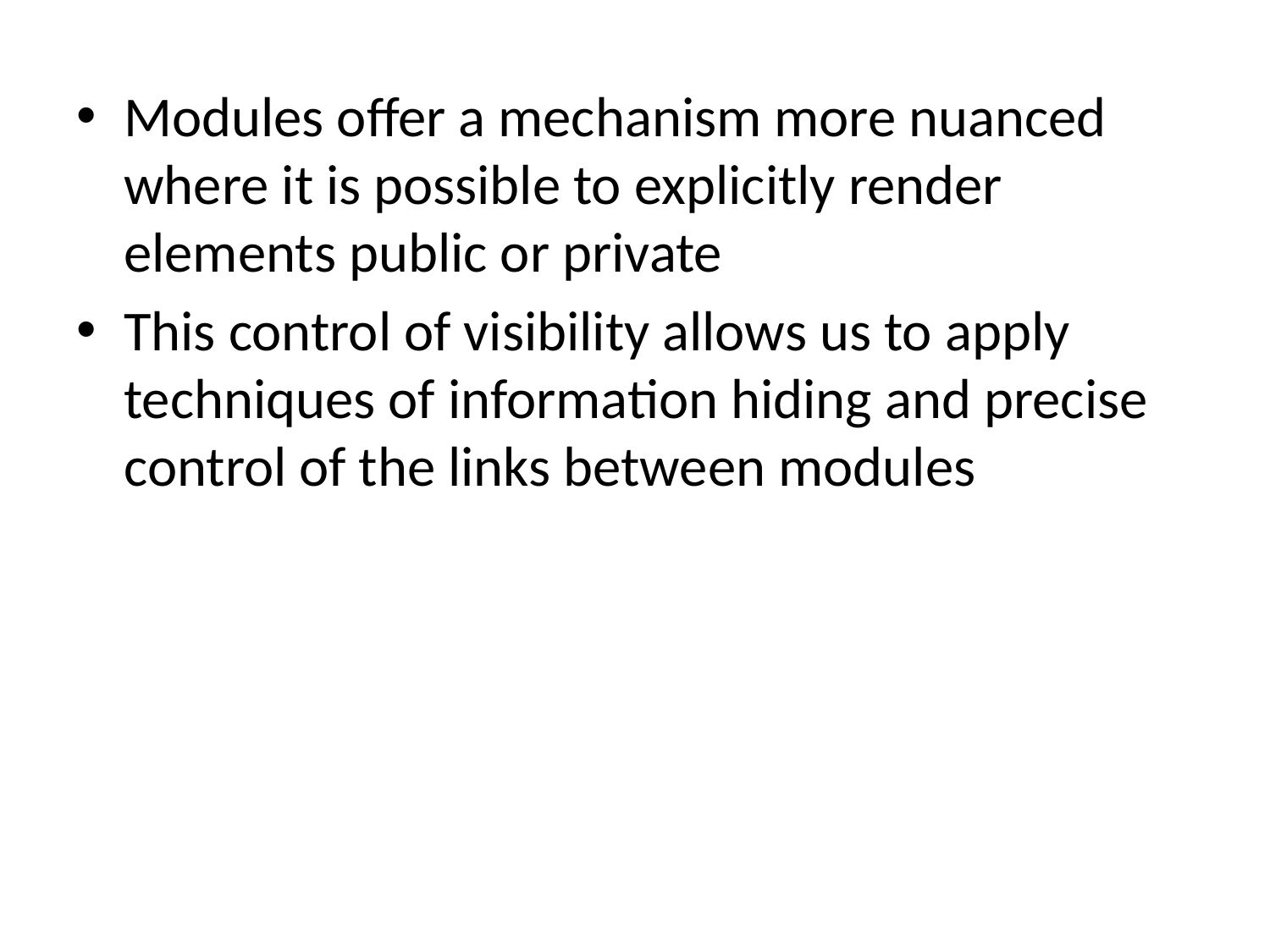

Modules offer a mechanism more nuanced where it is possible to explicitly render elements public or private
This control of visibility allows us to apply techniques of information hiding and precise control of the links between modules